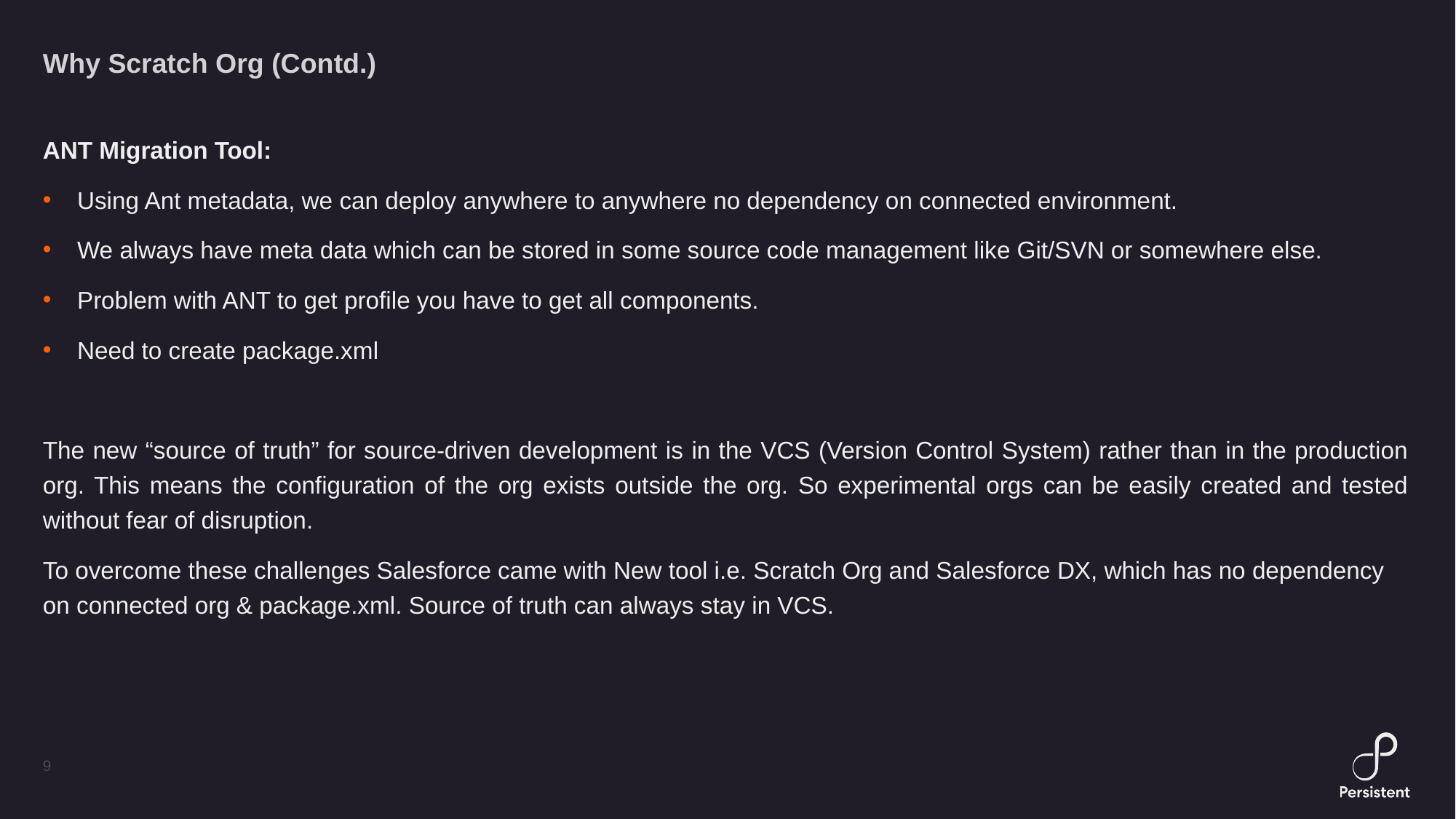

# Why Scratch Org (Contd.)
ANT Migration Tool:
Using Ant metadata, we can deploy anywhere to anywhere no dependency on connected environment.
We always have meta data which can be stored in some source code management like Git/SVN or somewhere else.
Problem with ANT to get profile you have to get all components.
Need to create package.xml

The new “source of truth” for source-driven development is in the VCS (Version Control System) rather than in the production org. This means the configuration of the org exists outside the org. So experimental orgs can be easily created and tested without fear of disruption.
To overcome these challenges Salesforce came with New tool i.e. Scratch Org and Salesforce DX, which has no dependency on connected org & package.xml. Source of truth can always stay in VCS.

9